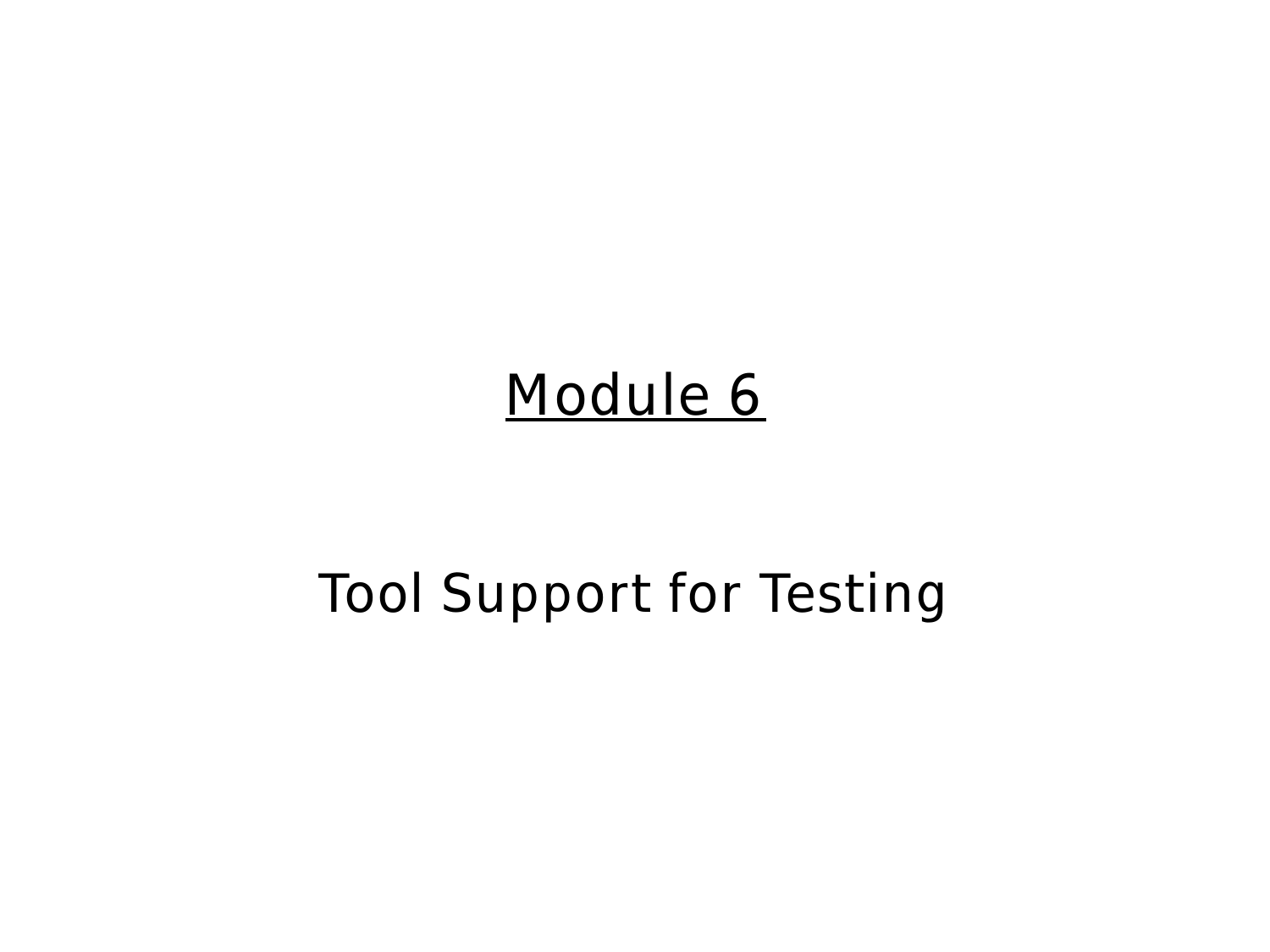

# Module 6
Tool Support for Testing